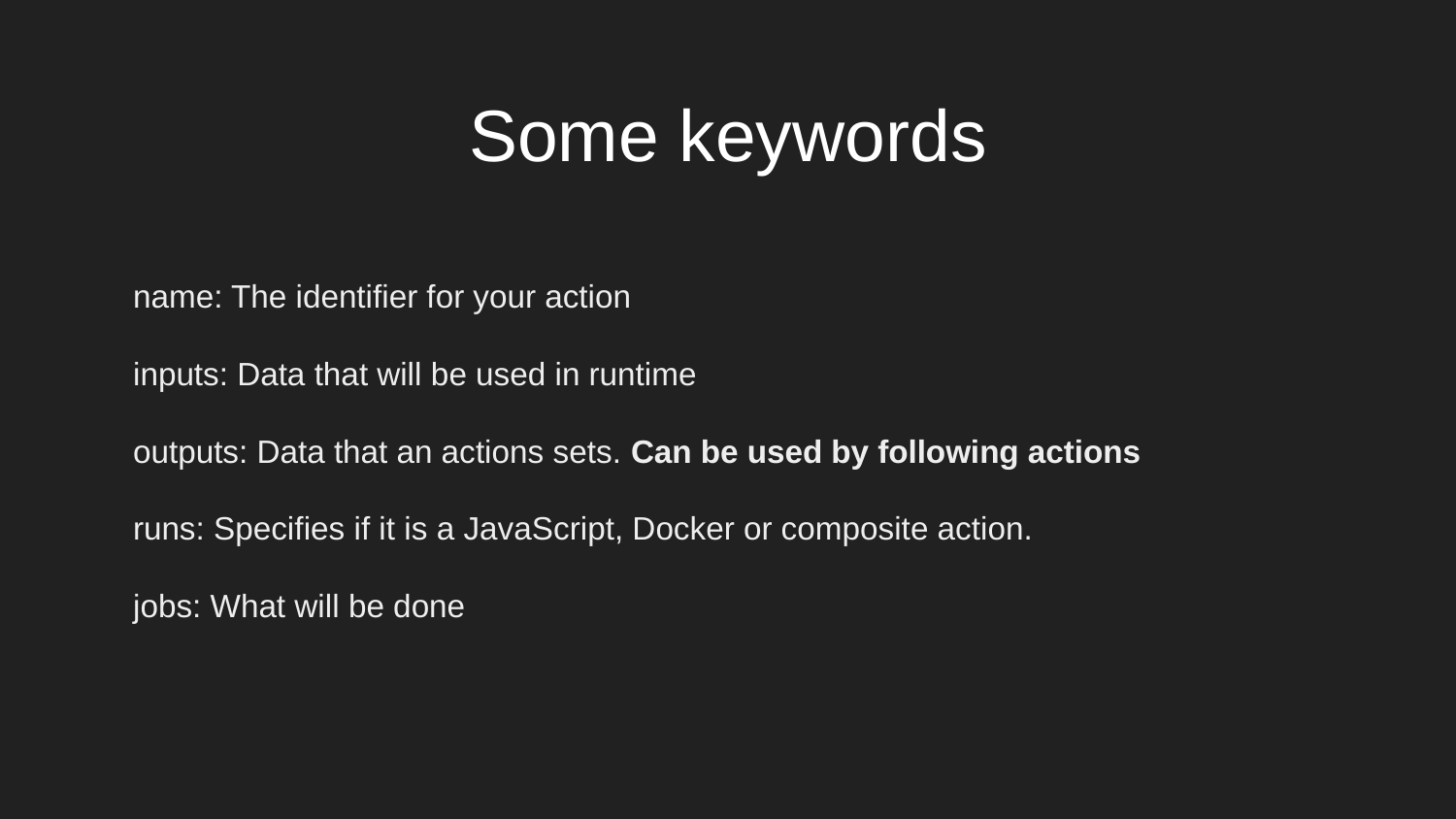

# Some keywords
name: The identifier for your action

inputs: Data that will be used in runtime

outputs: Data that an actions sets. Can be used by following actions

runs: Specifies if it is a JavaScript, Docker or composite action.

jobs: What will be done